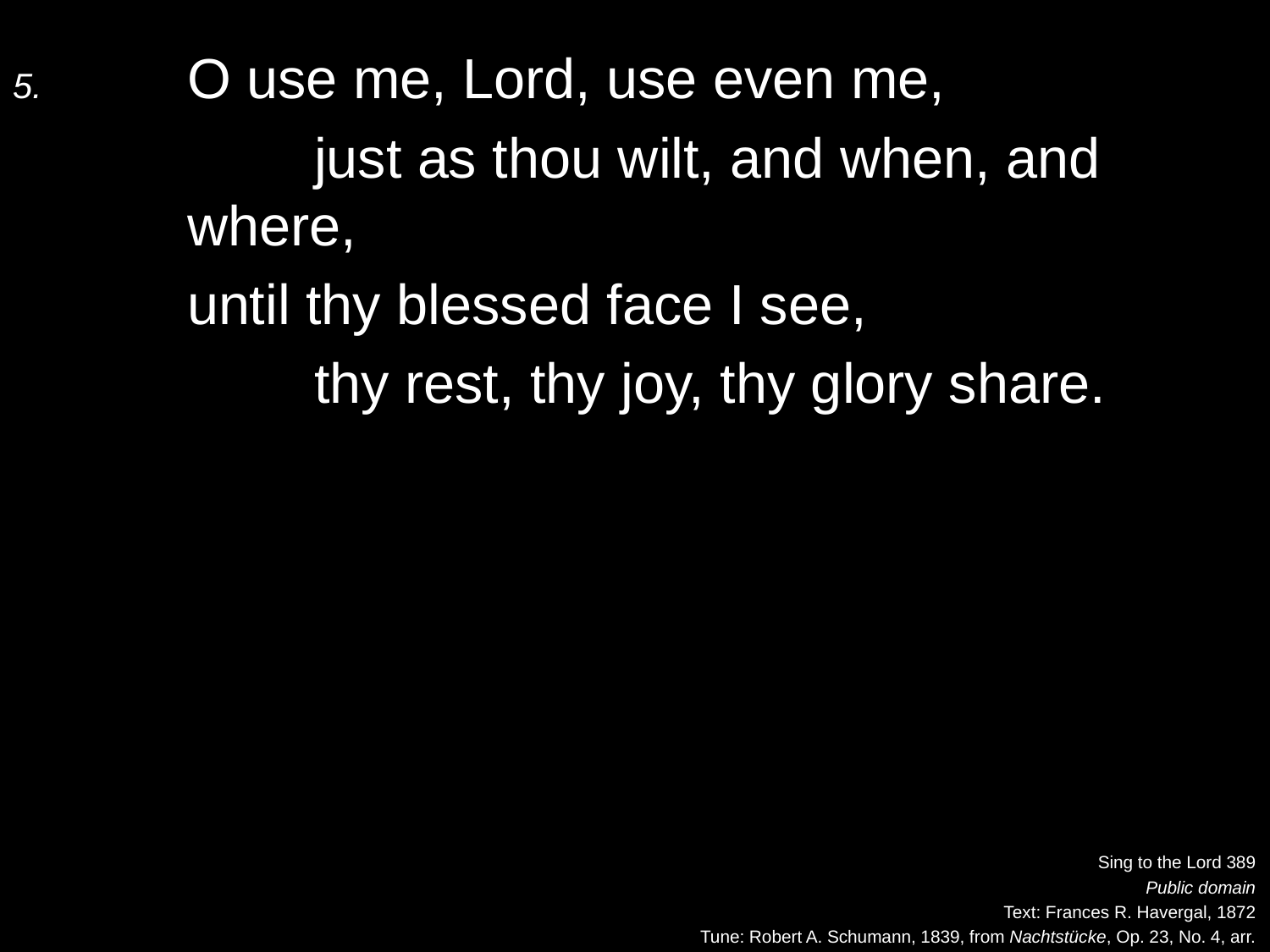

5.	O use me, Lord, use even me,
		just as thou wilt, and when, and where,
	until thy blessed face I see,
		thy rest, thy joy, thy glory share.
Sing to the Lord 389
Public domain
Text: Frances R. Havergal, 1872
Tune: Robert A. Schumann, 1839, from Nachtstücke, Op. 23, No. 4, arr.